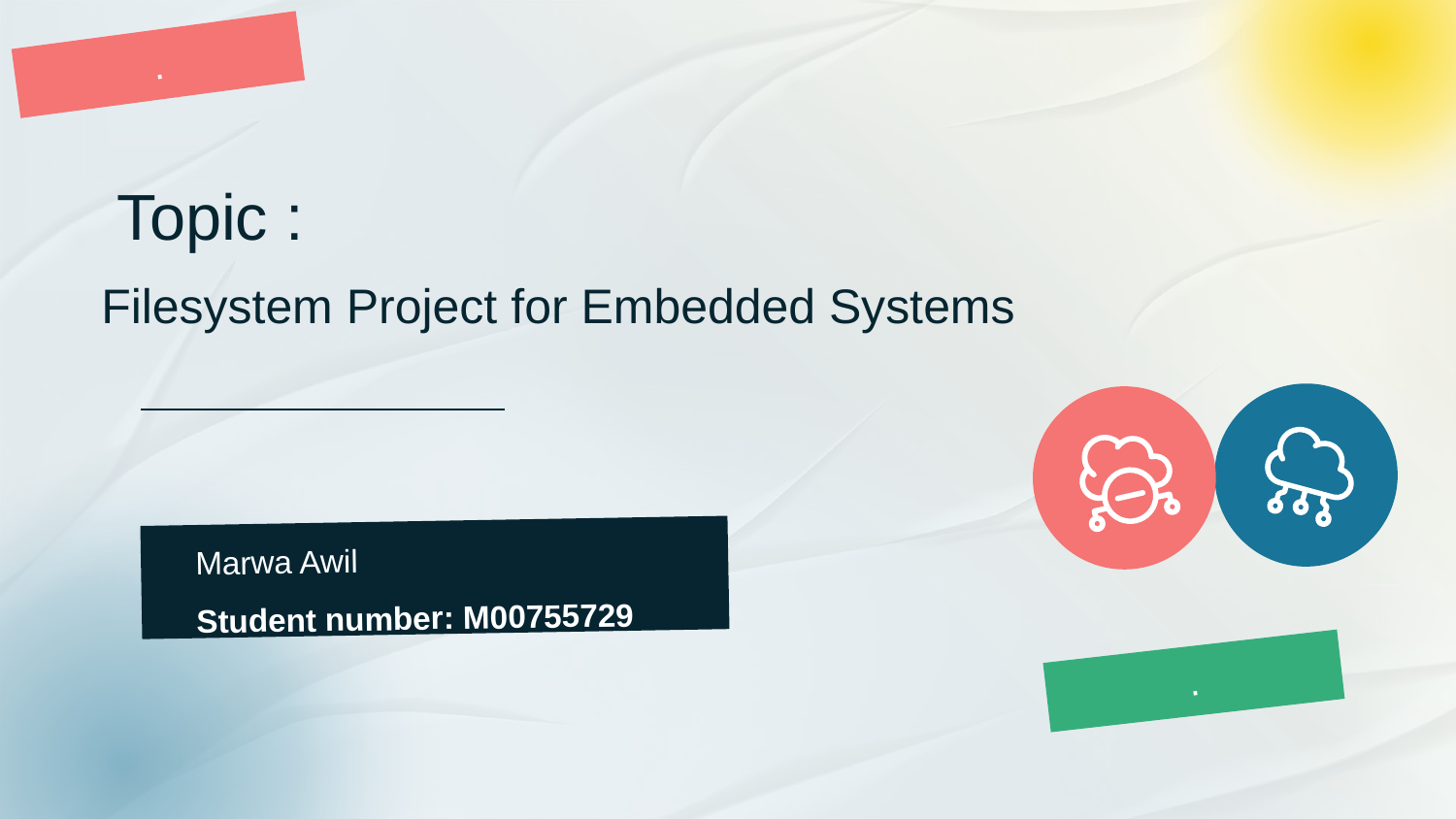

.
Topic :
# Filesystem Project for Embedded Systems

Marwa Awil
Student number: M00755729
.